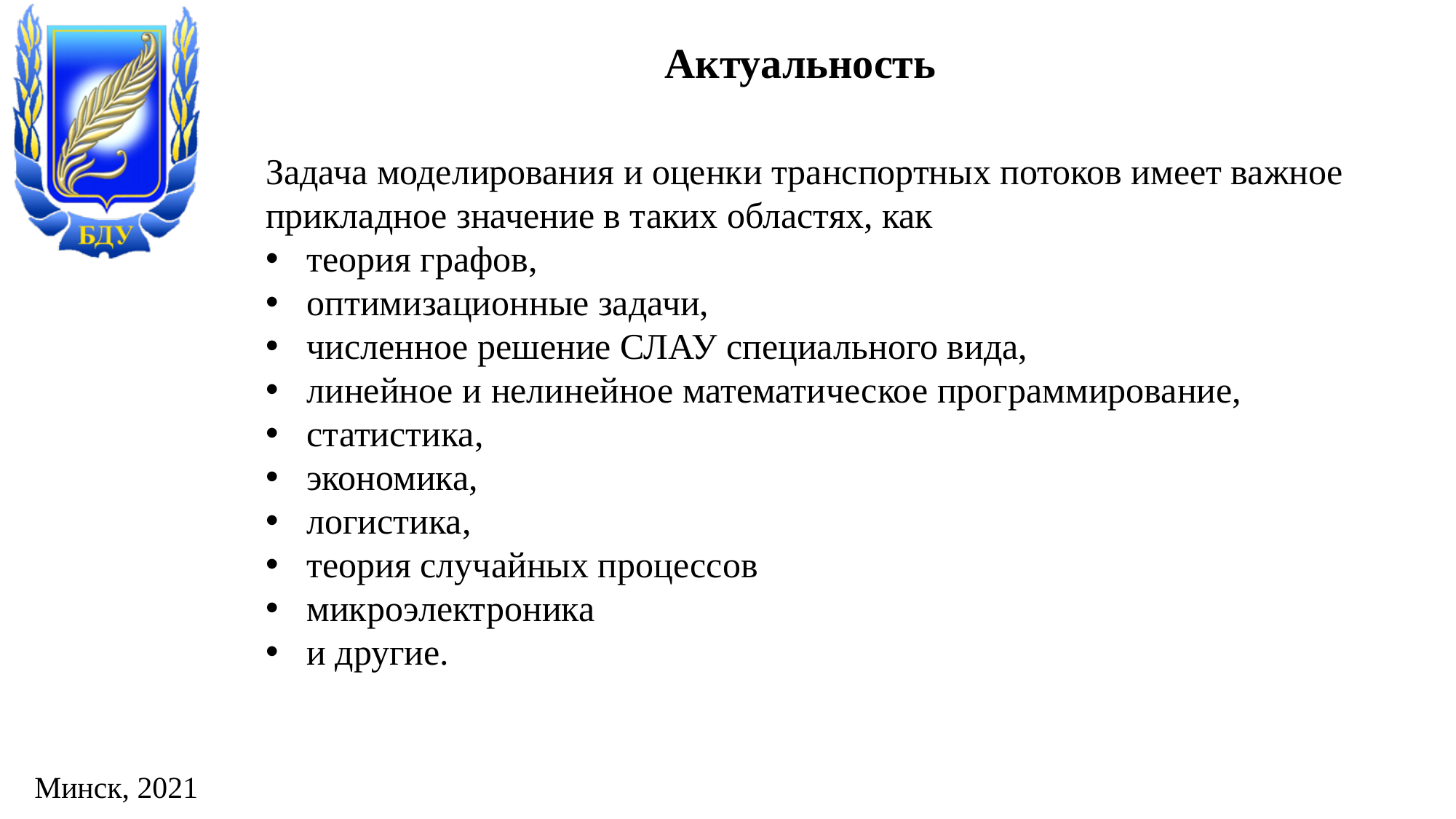

Актуальность
Задача моделирования и оценки транспортных потоков имеет важное прикладное значение в таких областях, как
теория графов,
оптимизационные задачи,
численное решение СЛАУ специального вида,
линейное и нелинейное математическое программирование,
статистика,
экономика,
логистика,
теория случайных процессов
микроэлектроника
и другие.